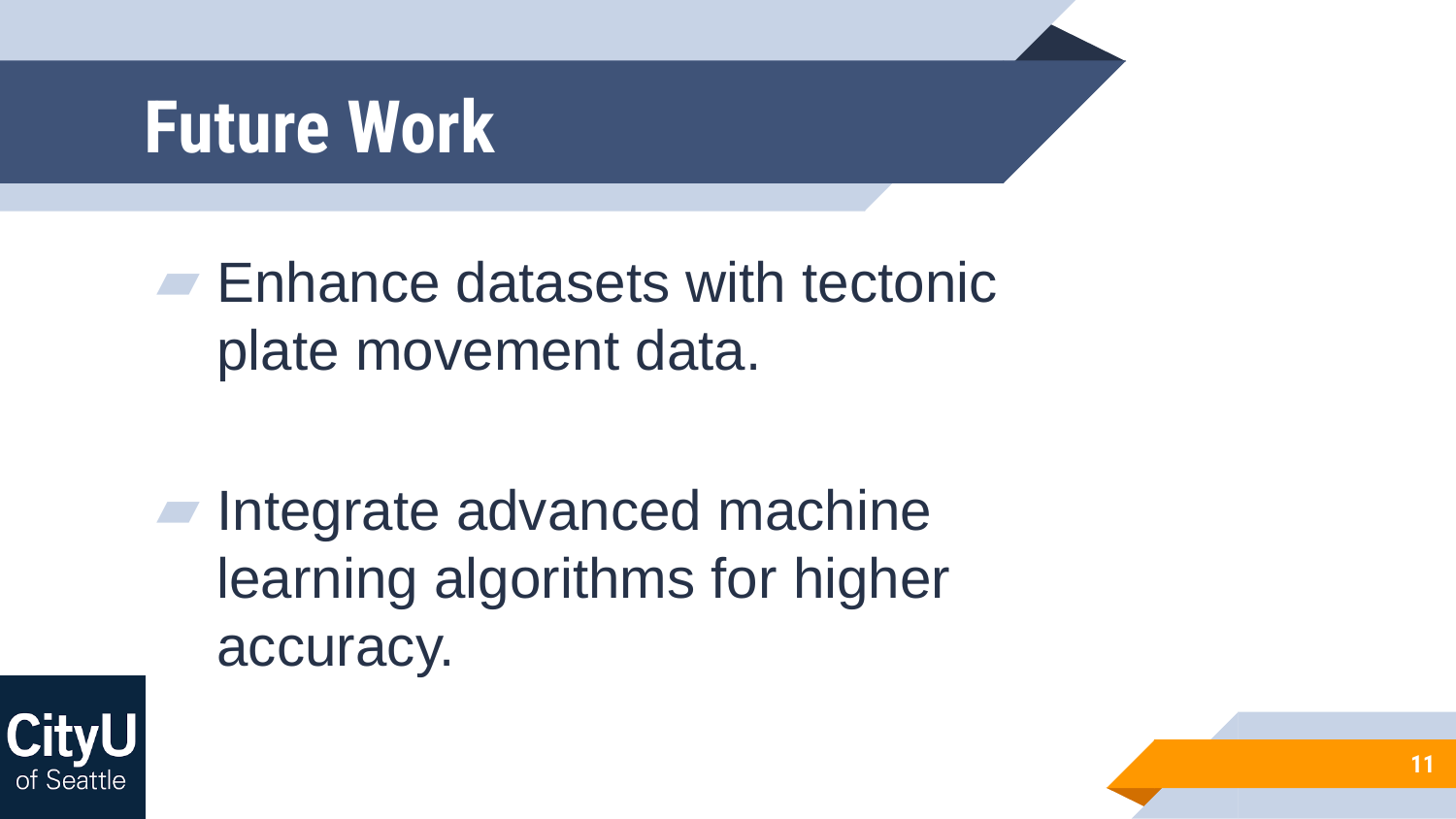

# Future Work
Enhance datasets with tectonic plate movement data.

Integrate advanced machine learning algorithms for higher accuracy.
11